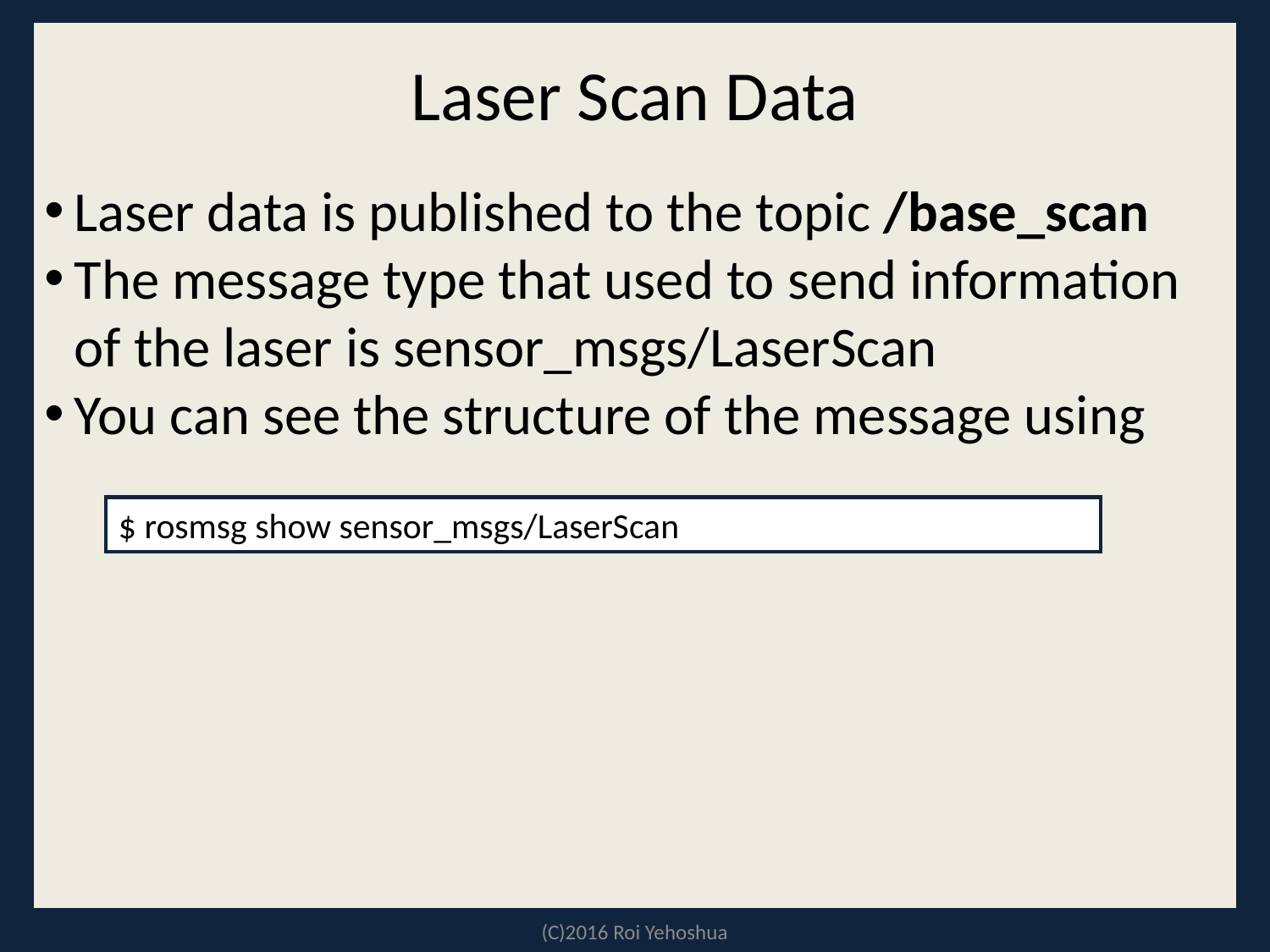

Laser Scan Data
Laser data is published to the topic /base_scan
The message type that used to send information of the laser is sensor_msgs/LaserScan
You can see the structure of the message using

$ rosmsg show sensor_msgs/LaserScan
(C)2016 Roi Yehoshua